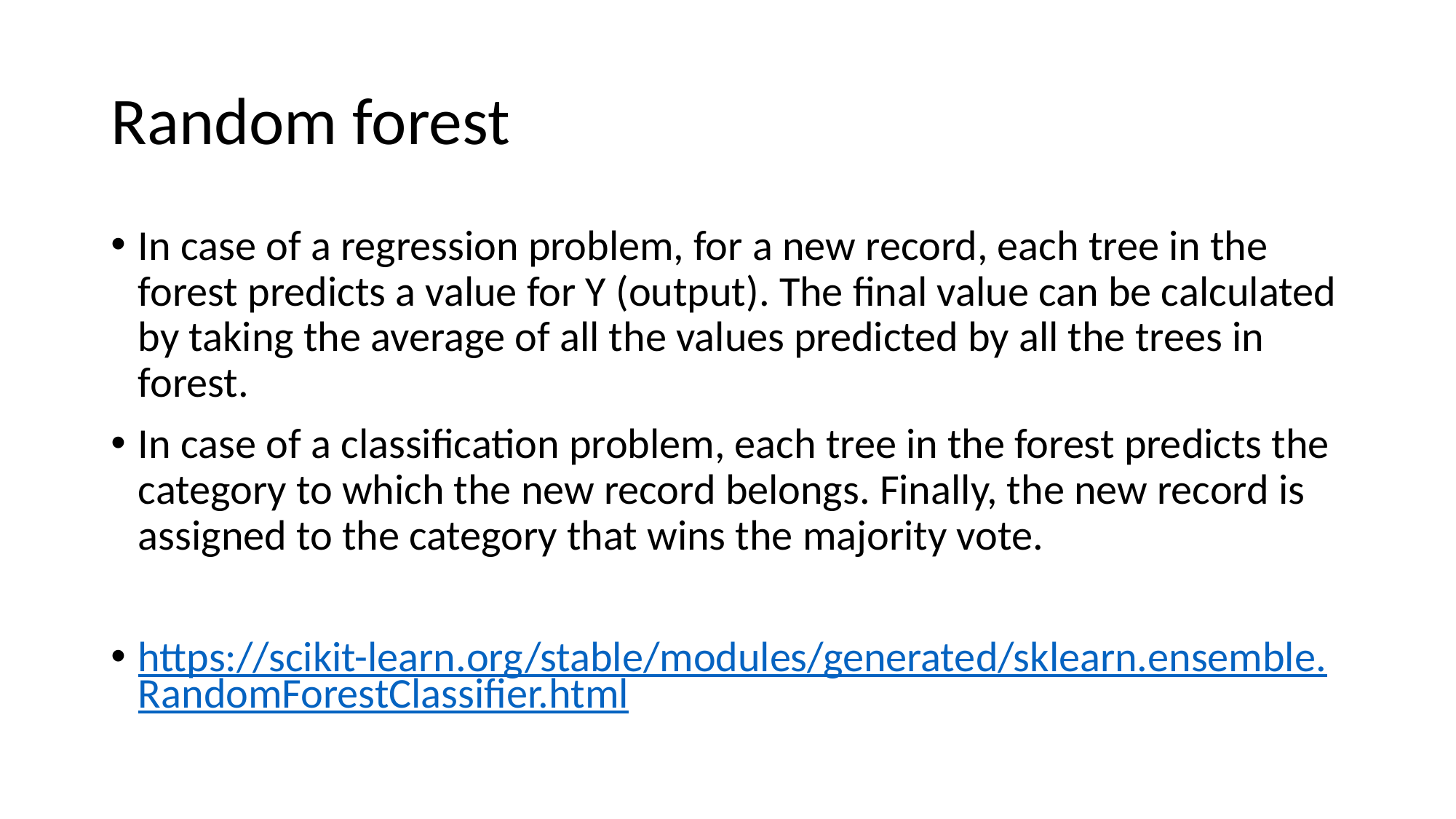

# Random forest
In case of a regression problem, for a new record, each tree in the forest predicts a value for Y (output). The final value can be calculated by taking the average of all the values predicted by all the trees in forest.
In case of a classification problem, each tree in the forest predicts the category to which the new record belongs. Finally, the new record is assigned to the category that wins the majority vote.

https://scikit-learn.org/stable/modules/generated/sklearn.ensemble.RandomForestClassifier.html